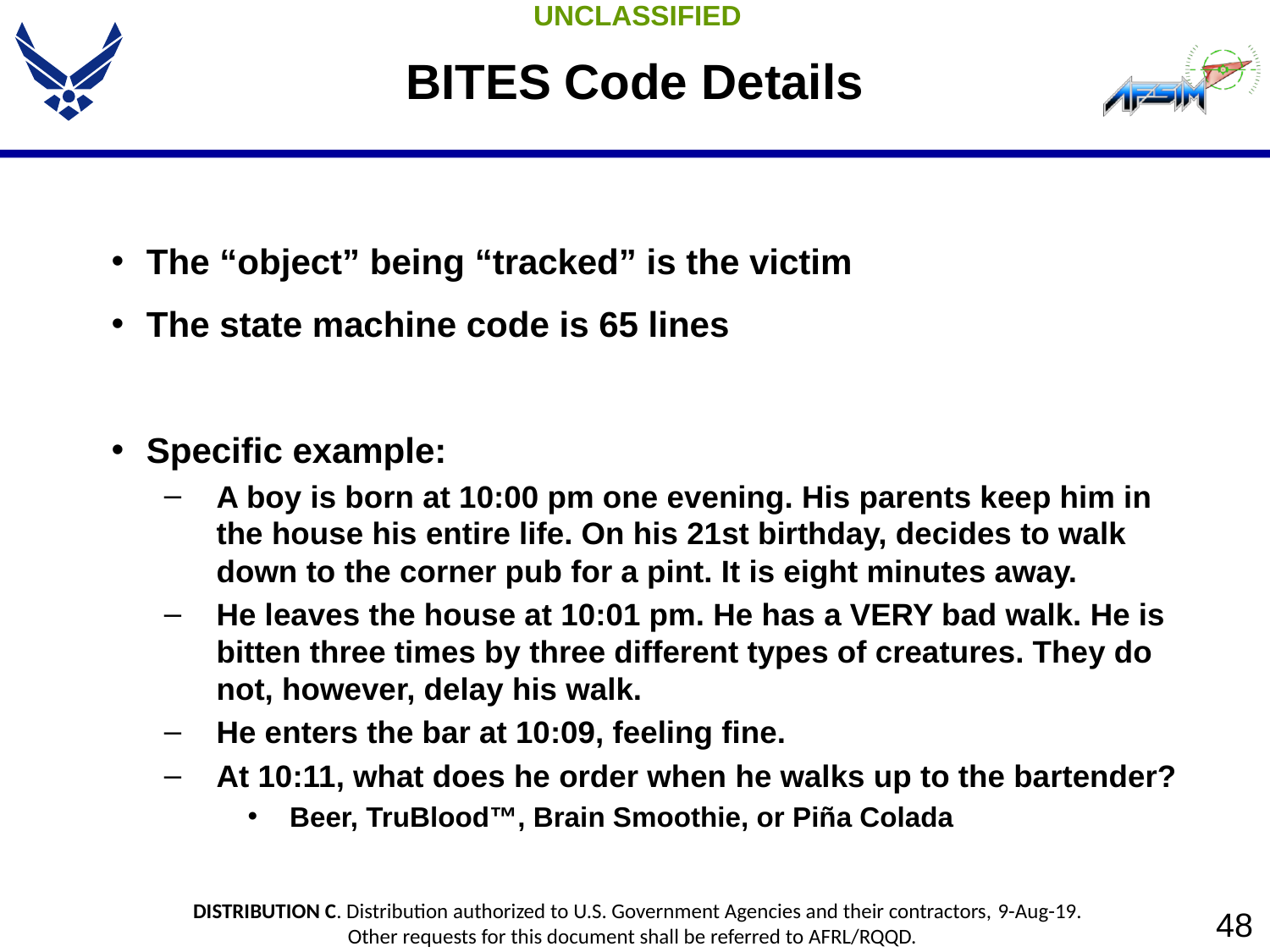

# BITES Code Details
The “object” being “tracked” is the victim
The state machine code is 65 lines

Specific example:
A boy is born at 10:00 pm one evening. His parents keep him in the house his entire life. On his 21st birthday, decides to walk down to the corner pub for a pint. It is eight minutes away.
He leaves the house at 10:01 pm. He has a VERY bad walk. He is bitten three times by three different types of creatures. They do not, however, delay his walk.
He enters the bar at 10:09, feeling fine.
At 10:11, what does he order when he walks up to the bartender?
Beer, TruBlood™, Brain Smoothie, or Piña Colada